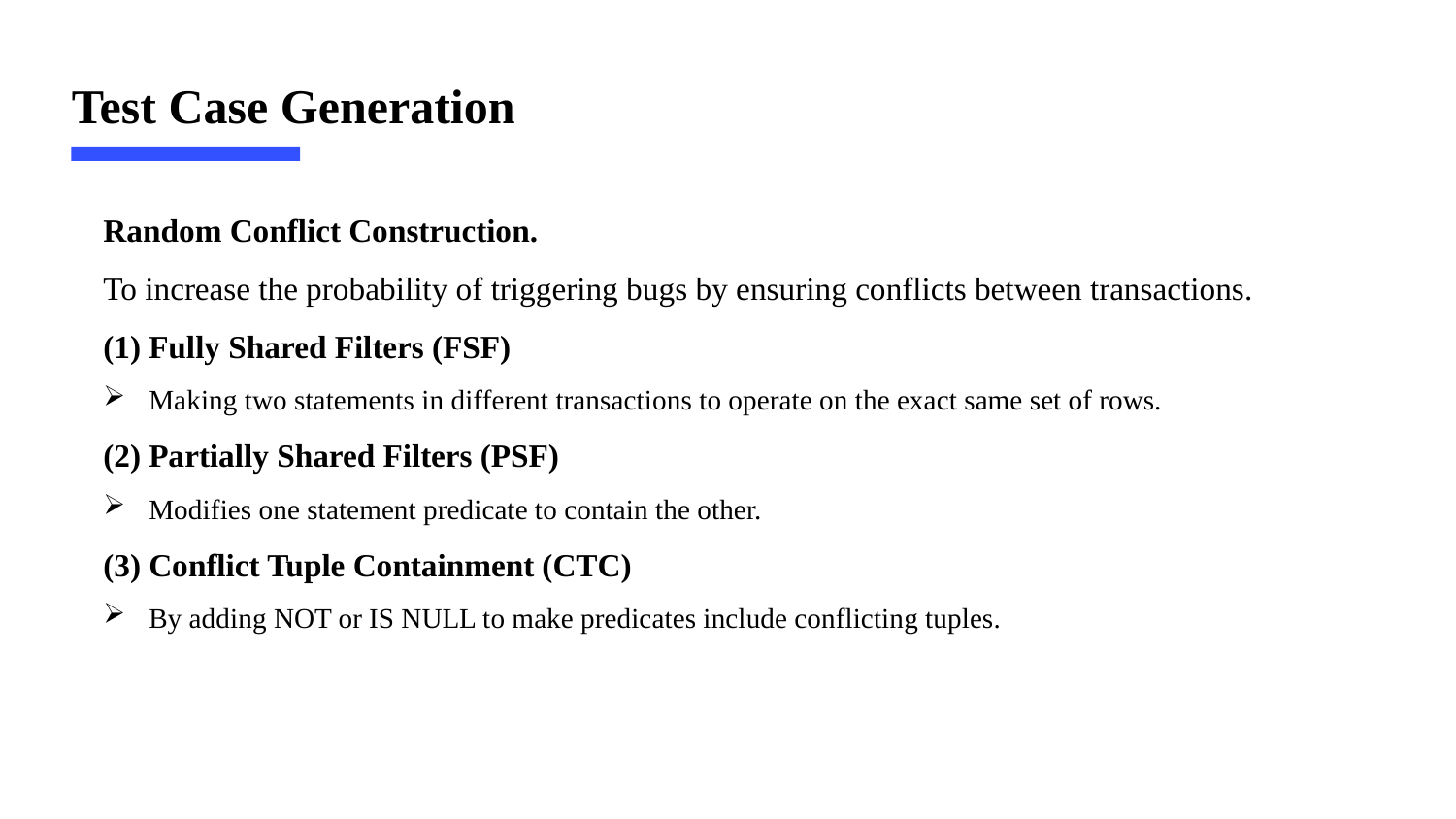

Test Case Generation

Random Conflict Construction.
To increase the probability of triggering bugs by ensuring conflicts between transactions.
(1) Fully Shared Filters (FSF)
Making two statements in different transactions to operate on the exact same set of rows.
(2) Partially Shared Filters (PSF)
Modifies one statement predicate to contain the other.
(3) Conflict Tuple Containment (CTC)
By adding NOT or IS NULL to make predicates include conflicting tuples.